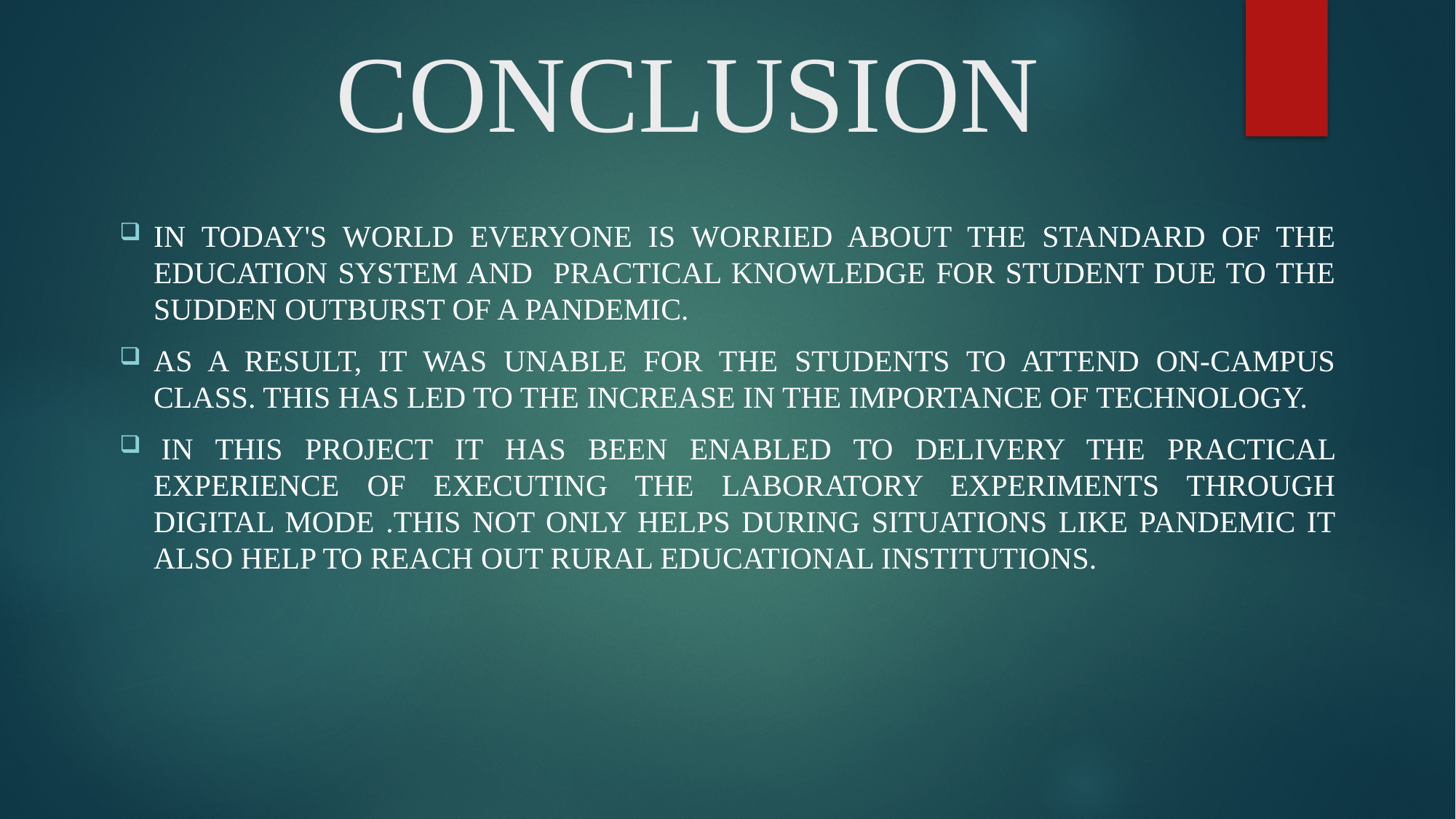

# CONCLUSION

In today's world everyone is worried about the standard of the education system and  practical knowledge for student due to the sudden outburst of a pandemic.
As a result, it was unable for the students to attend on-campus class. This has led to the increase in the importance of technology.
 In this project it has been enabled to delivery the practical experience of executing the laboratory experiments through digital mode .This not only helps during situations like pandemic it also help to reach out rural educational institutions.